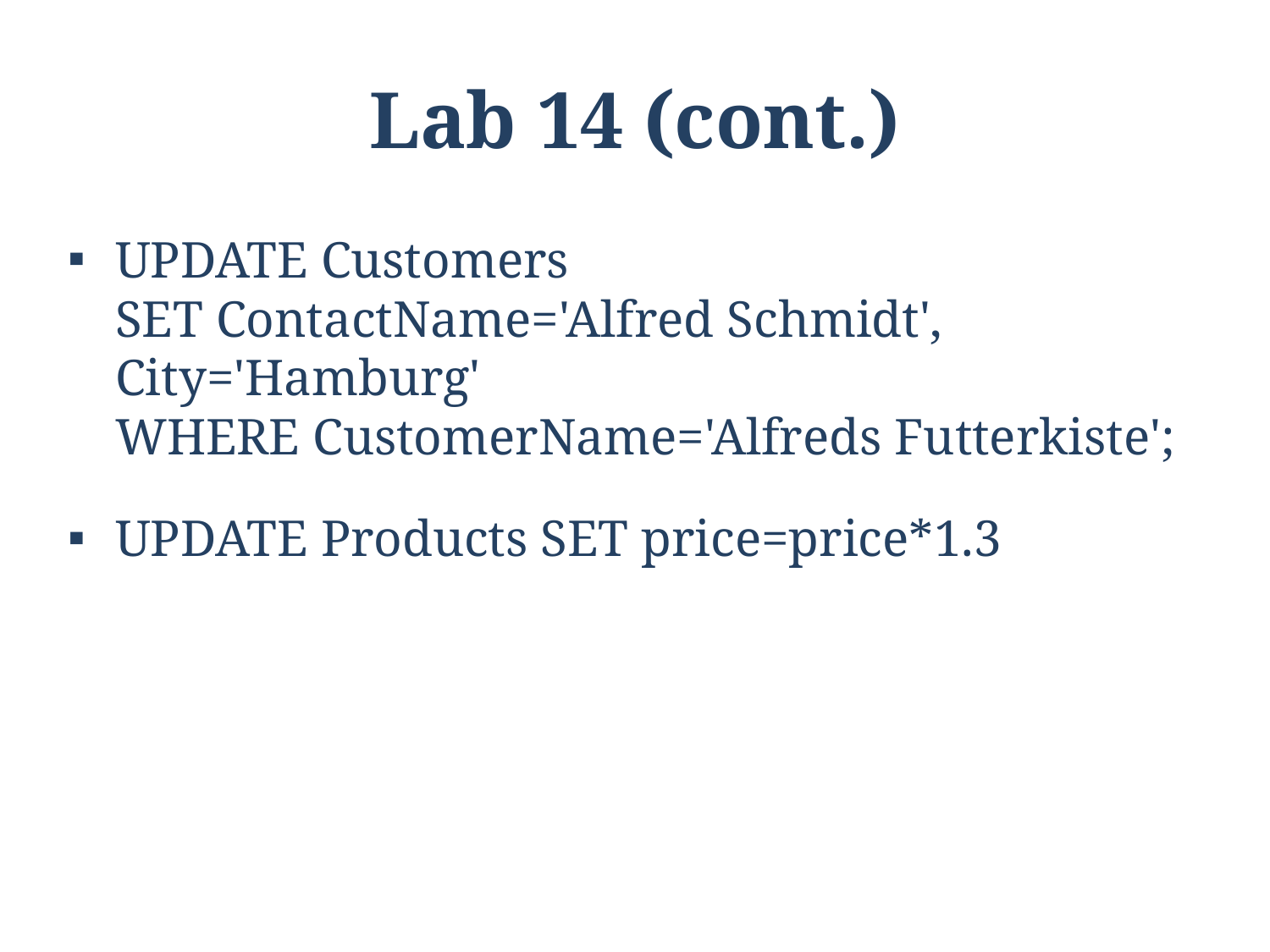

# Lab 14 (cont.)
UPDATE Customers
SET ContactName='Alfred Schmidt', City='Hamburg'
WHERE CustomerName='Alfreds Futterkiste';
UPDATE Products SET price=price*1.3